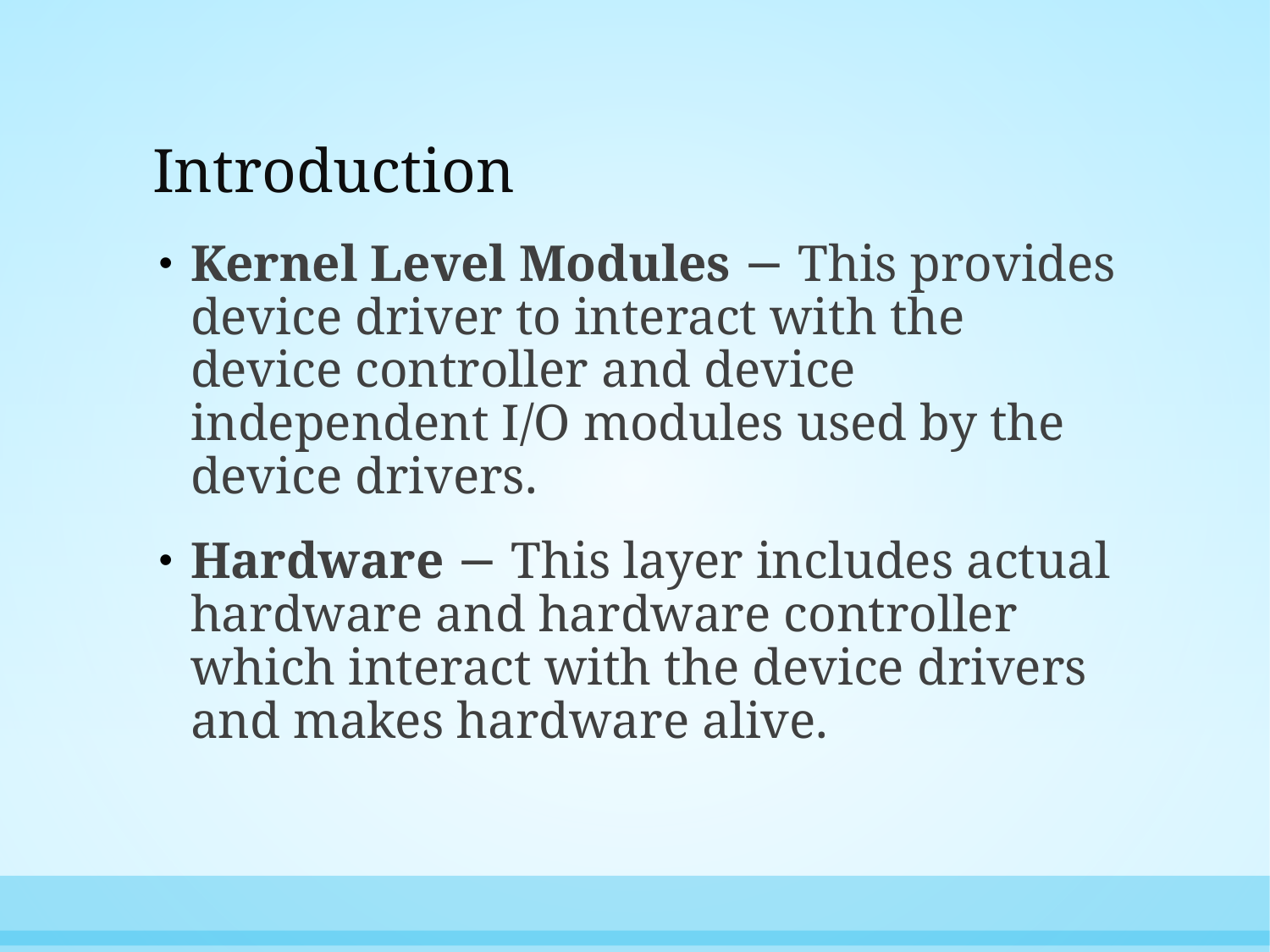

# Introduction
Kernel Level Modules − This provides device driver to interact with the device controller and device independent I/O modules used by the device drivers.
Hardware − This layer includes actual hardware and hardware controller which interact with the device drivers and makes hardware alive.